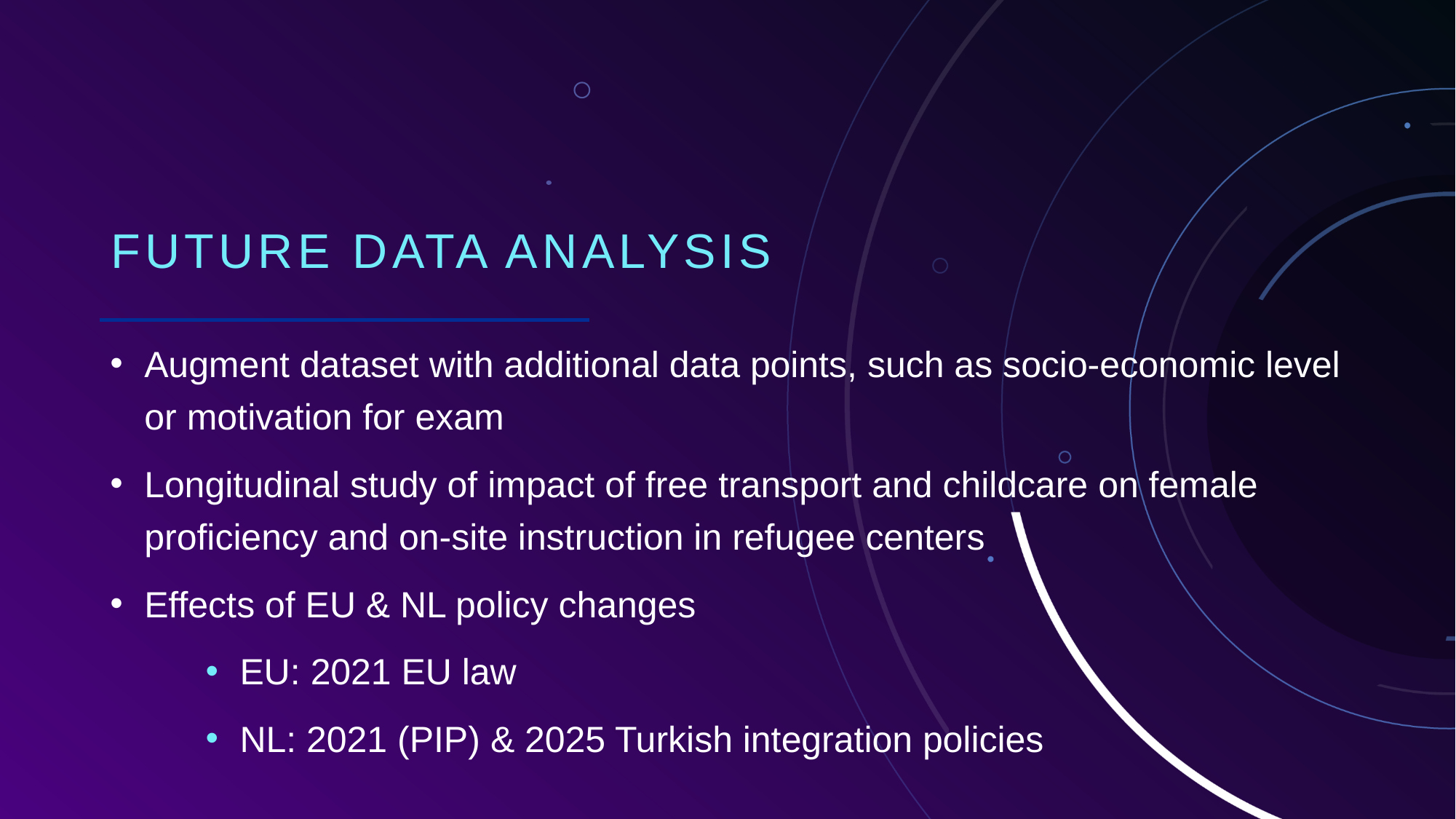

# Future data analysis
Augment dataset with additional data points, such as socio-economic level or motivation for exam
Longitudinal study of impact of free transport and childcare on female proficiency and on-site instruction in refugee centers
Effects of EU & NL policy changes
EU: 2021 EU law
NL: 2021 (PIP) & 2025 Turkish integration policies